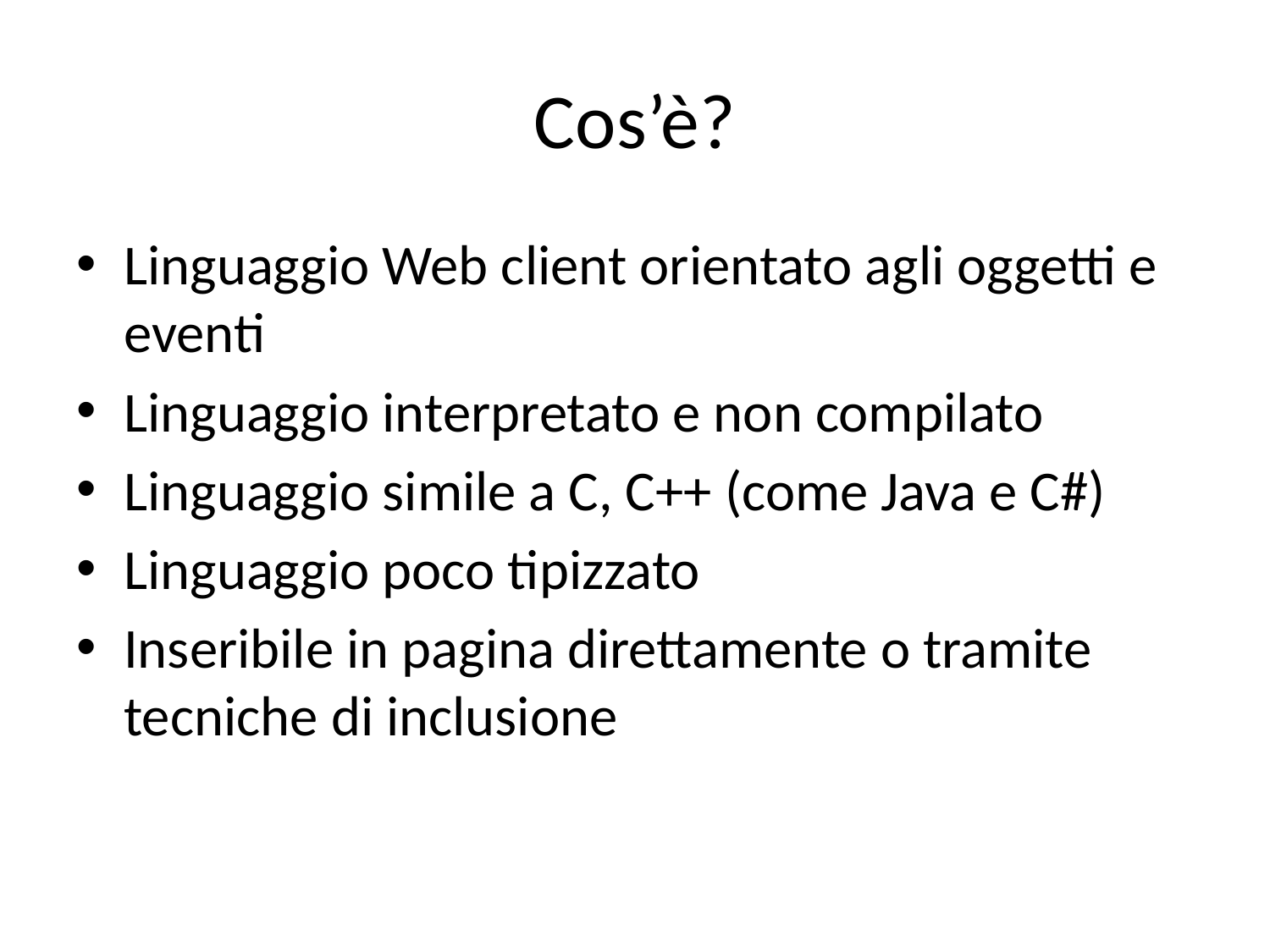

# Cos’è?
Linguaggio Web client orientato agli oggetti e eventi
Linguaggio interpretato e non compilato
Linguaggio simile a C, C++ (come Java e C#)
Linguaggio poco tipizzato
Inseribile in pagina direttamente o tramite tecniche di inclusione